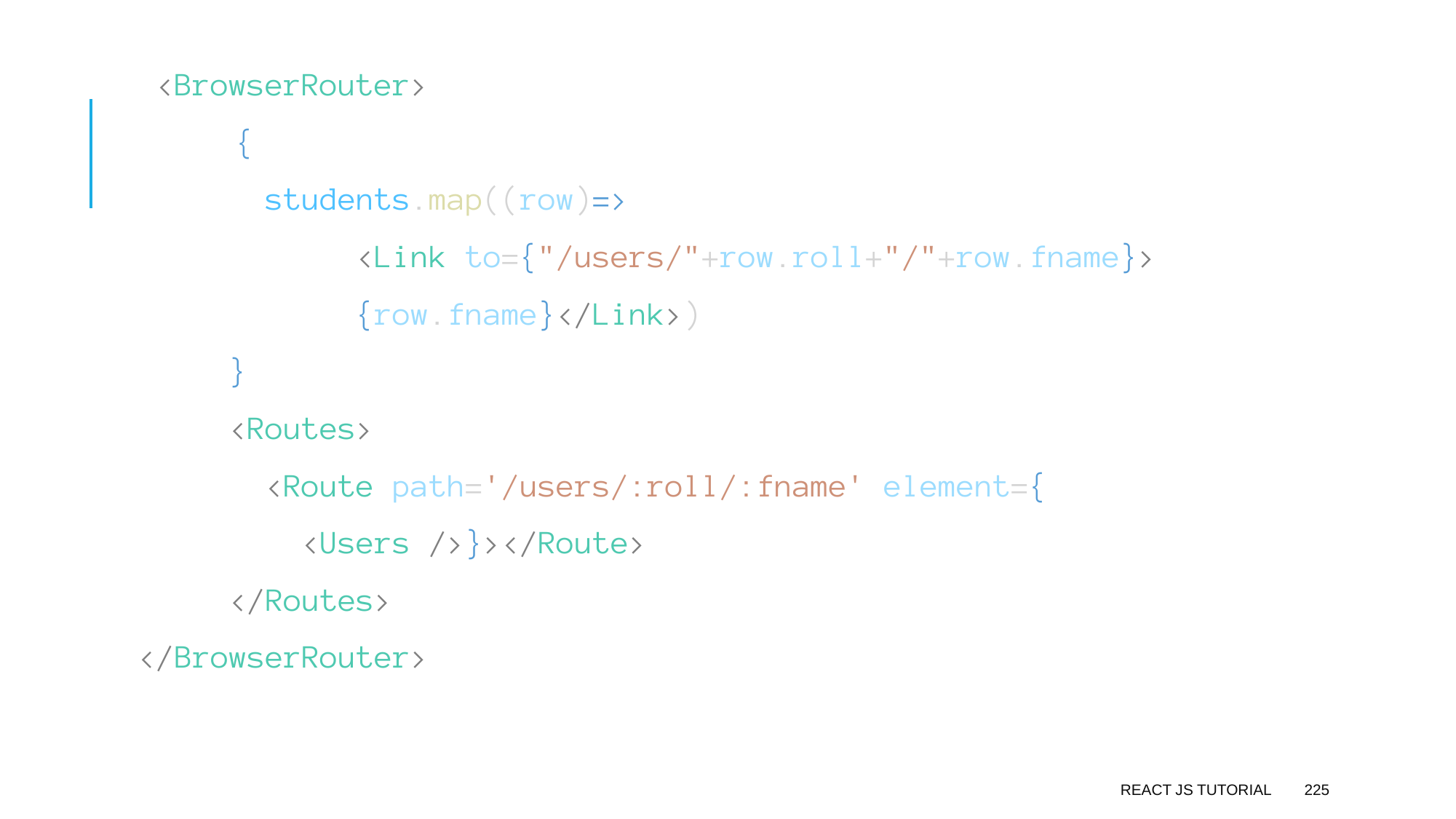

<BrowserRouter>
 	{
       students.map((row)=>
       	<Link to={"/users/"+row.roll+"/"+row.fname}>
 		{row.fname}</Link>)
     }
     <Routes>
       <Route path='/users/:roll/:fname' element={
 	   <Users />}></Route>
     </Routes>
</BrowserRouter>

React JS Tutorial
225